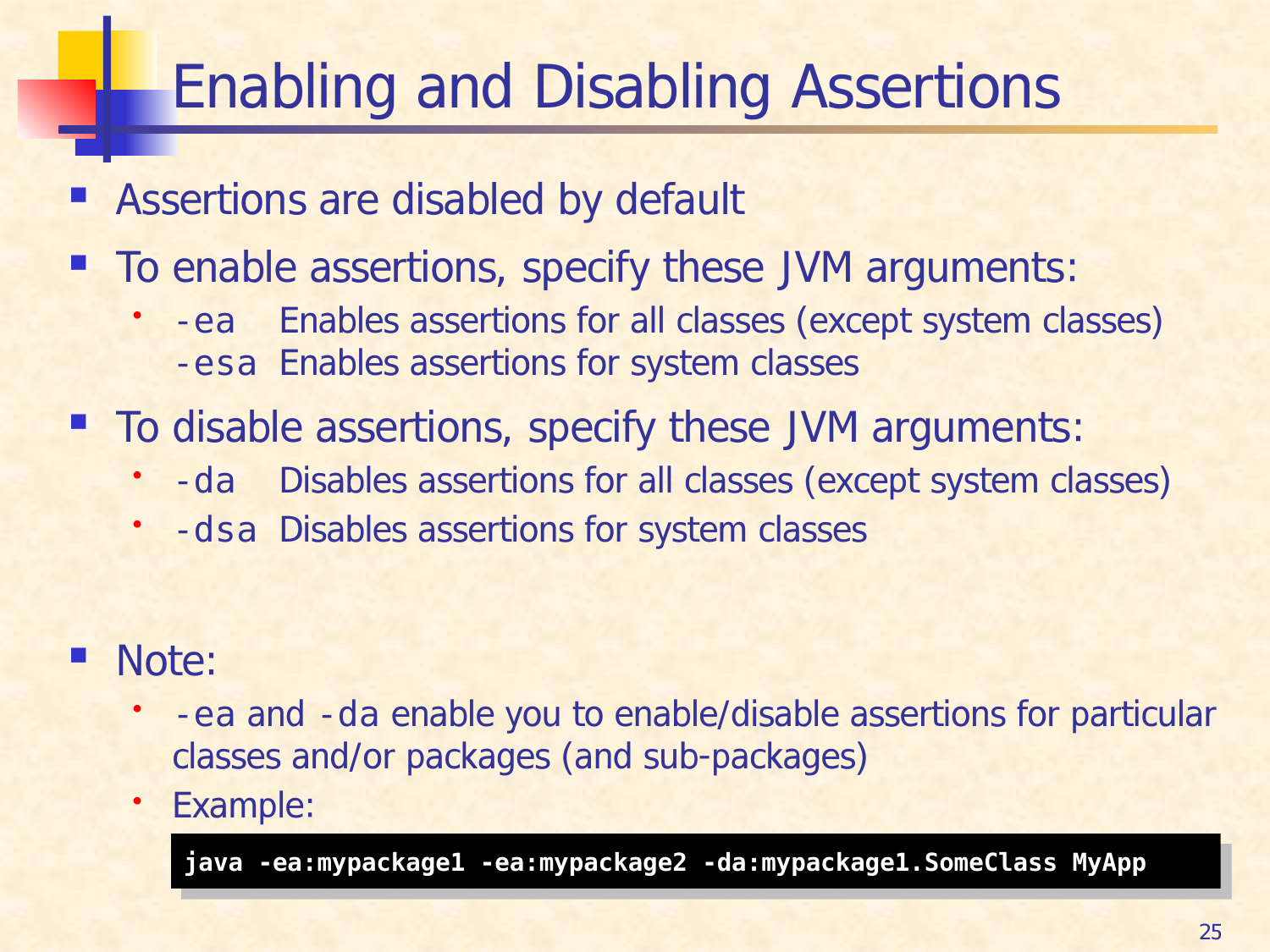

# Enabling and Disabling Assertions
Assertions are disabled by default
To enable assertions, specify these JVM arguments:
-ea  Enables assertions for all classes (except system classes)
-esa Enables assertions for system classes
To disable assertions, specify these JVM arguments:
-da  Disables assertions for all classes (except system classes)
-dsa Disables assertions for system classes

Note:
-ea and -da enable you to enable/disable assertions for particular classes and/or packages (and sub-packages)
Example:
java -ea:mypackage1 -ea:mypackage2 -da:mypackage1.SomeClass MyApp
25